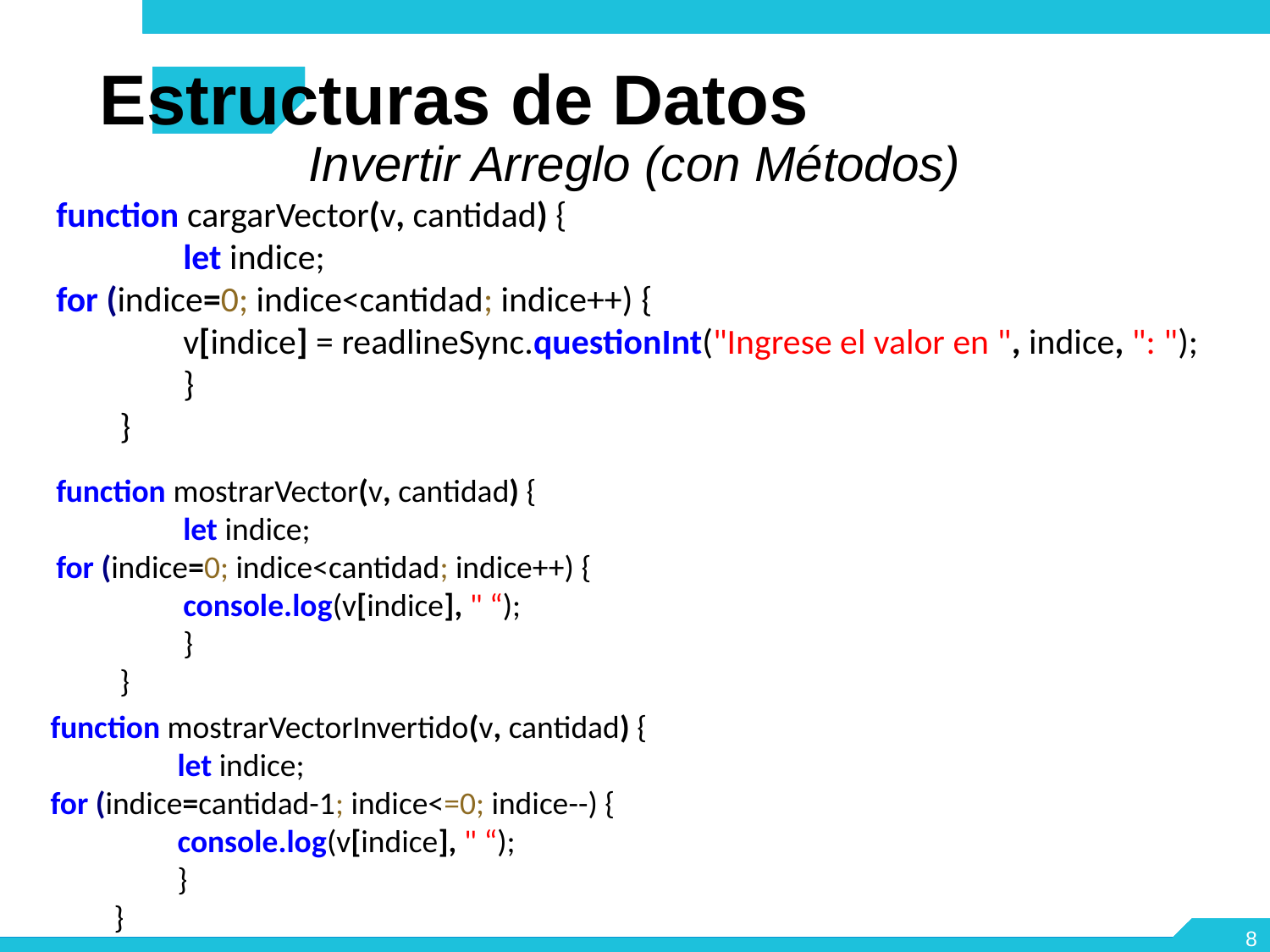

Estructuras de Datos
Invertir Arreglo (con Métodos)
function cargarVector(v, cantidad) {
	let indice;
for (indice=0; indice<cantidad; indice++) {
v[indice] = readlineSync.questionInt("Ingrese el valor en ", indice, ": ");
	}
}
function mostrarVector(v, cantidad) {
	let indice;
for (indice=0; indice<cantidad; indice++) {
console.log(v[indice], " “);
	}
}

function mostrarVectorInvertido(v, cantidad) {
	let indice;
for (indice=cantidad-1; indice<=0; indice--) {
console.log(v[indice], " “);
	}
}

8